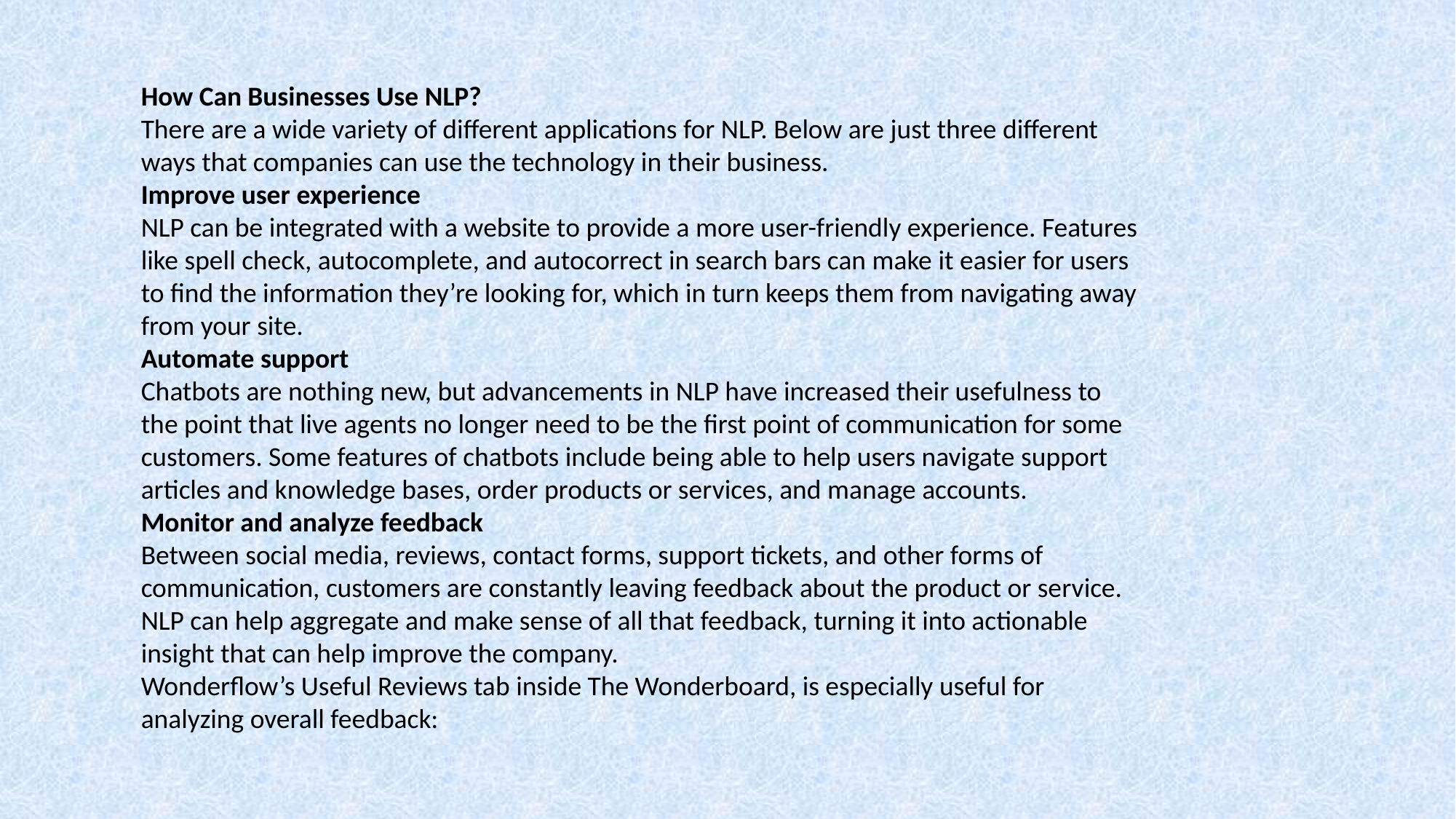

How Can Businesses Use NLP?
There are a wide variety of different applications for NLP. Below are just three different ways that companies can use the technology in their business.
Improve user experience
NLP can be integrated with a website to provide a more user-friendly experience. Features like spell check, autocomplete, and autocorrect in search bars can make it easier for users to find the information they’re looking for, which in turn keeps them from navigating away from your site.
Automate support
Chatbots are nothing new, but advancements in NLP have increased their usefulness to the point that live agents no longer need to be the first point of communication for some customers. Some features of chatbots include being able to help users navigate support articles and knowledge bases, order products or services, and manage accounts.
Monitor and analyze feedback
Between social media, reviews, contact forms, support tickets, and other forms of communication, customers are constantly leaving feedback about the product or service. NLP can help aggregate and make sense of all that feedback, turning it into actionable insight that can help improve the company.
Wonderflow’s Useful Reviews tab inside The Wonderboard, is especially useful for analyzing overall feedback: